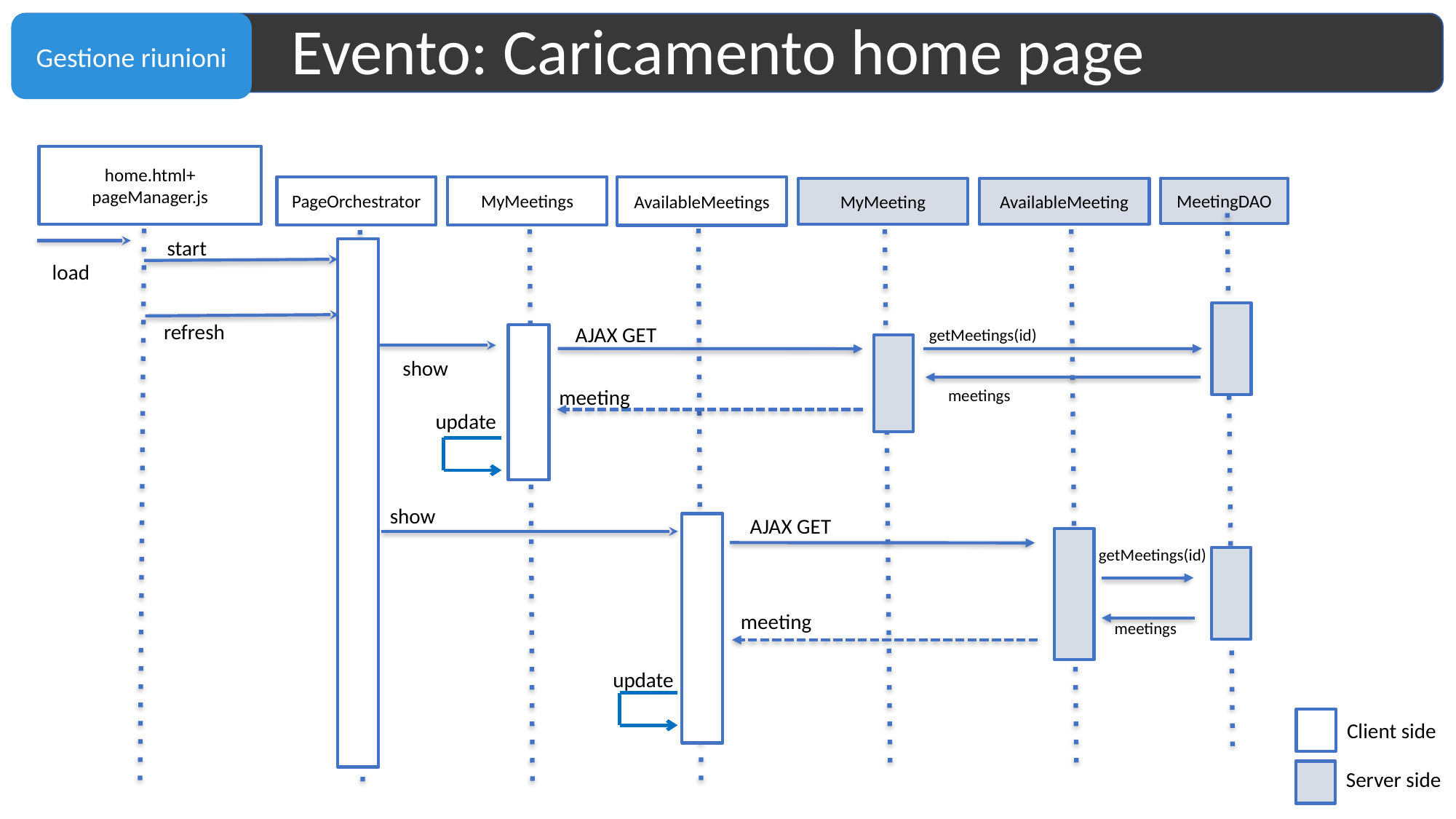

# Evento: Caricamento home page
home.html+ pageManager.js
PageOrchestrator
MyMeetings
AvailableMeetings
MeetingDAO
MyMeeting
AvailableMeeting
start

load

refresh
AJAX GET
getMeetings(id)

show
meeting
meetings
update
show
AJAX GET

getMeetings(id)

meeting
meetings
update

Client side
Server side